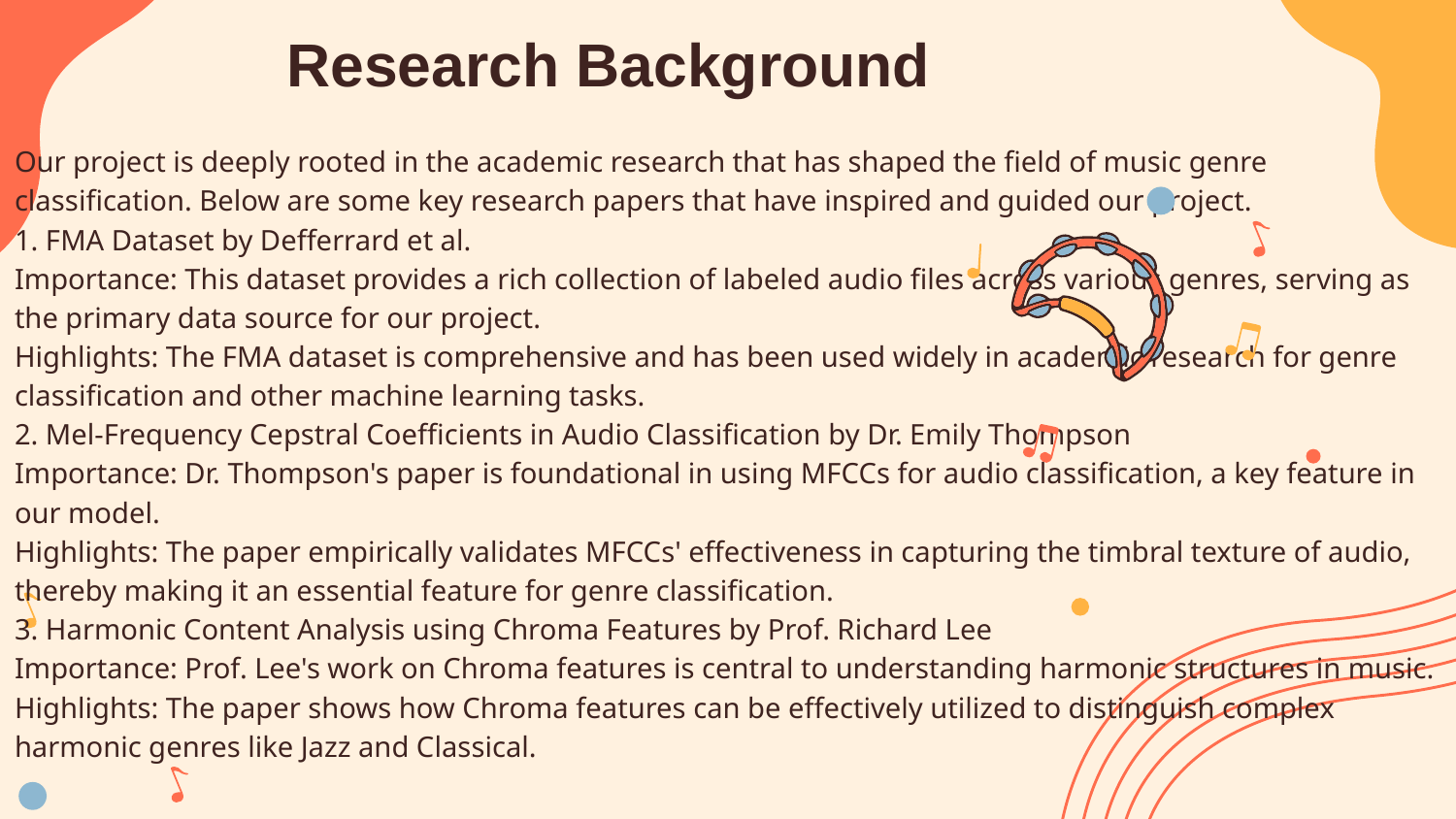

# Research Background
Our project is deeply rooted in the academic research that has shaped the field of music genre classification. Below are some key research papers that have inspired and guided our project.
1. FMA Dataset by Defferrard et al.
Importance: This dataset provides a rich collection of labeled audio files across various genres, serving as the primary data source for our project.
Highlights: The FMA dataset is comprehensive and has been used widely in academic research for genre classification and other machine learning tasks.
2. Mel-Frequency Cepstral Coefficients in Audio Classification by Dr. Emily Thompson
Importance: Dr. Thompson's paper is foundational in using MFCCs for audio classification, a key feature in our model.
Highlights: The paper empirically validates MFCCs' effectiveness in capturing the timbral texture of audio, thereby making it an essential feature for genre classification.
3. Harmonic Content Analysis using Chroma Features by Prof. Richard Lee
Importance: Prof. Lee's work on Chroma features is central to understanding harmonic structures in music.
Highlights: The paper shows how Chroma features can be effectively utilized to distinguish complex harmonic genres like Jazz and Classical.